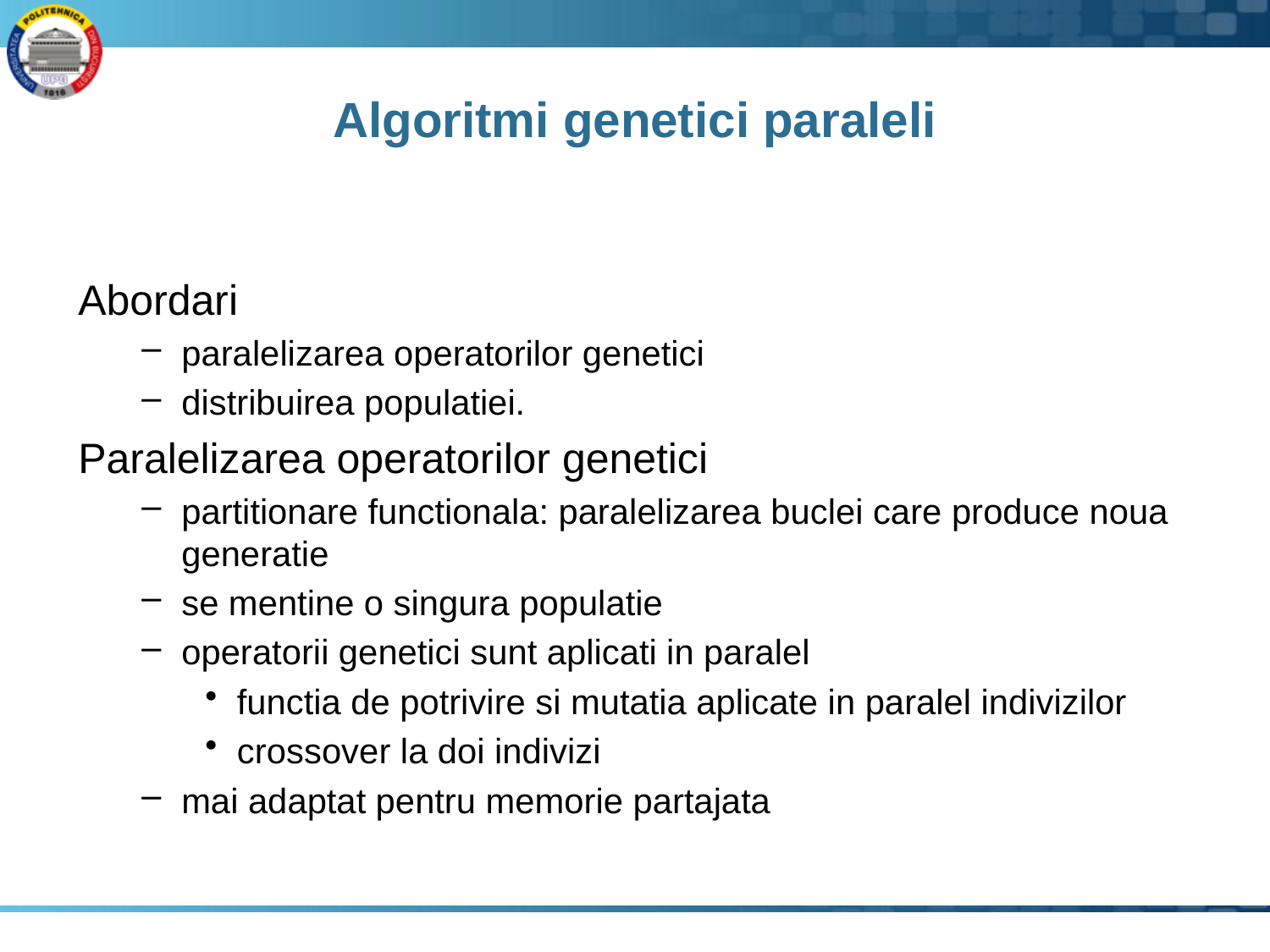

# Algoritmi genetici paraleli
Abordari
paralelizarea operatorilor genetici
distribuirea populatiei.
Paralelizarea operatorilor genetici
partitionare functionala: paralelizarea buclei care produce noua generatie
se mentine o singura populatie
operatorii genetici sunt aplicati in paralel
functia de potrivire si mutatia aplicate in paralel indivizilor
crossover la doi indivizi
mai adaptat pentru memorie partajata